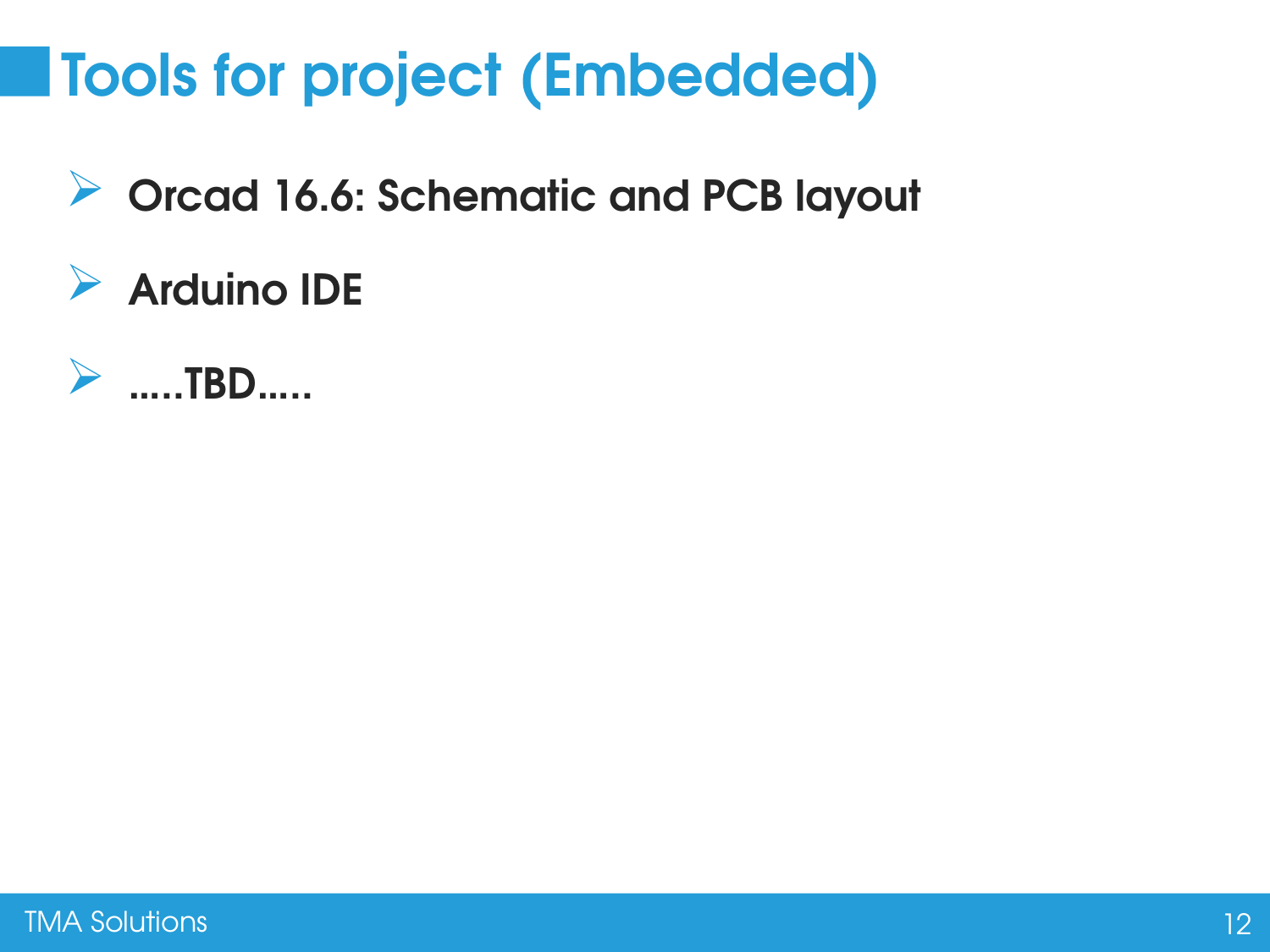

# Tools for project (Embedded)
Orcad 16.6: Schematic and PCB layout
Arduino IDE
…..TBD…..